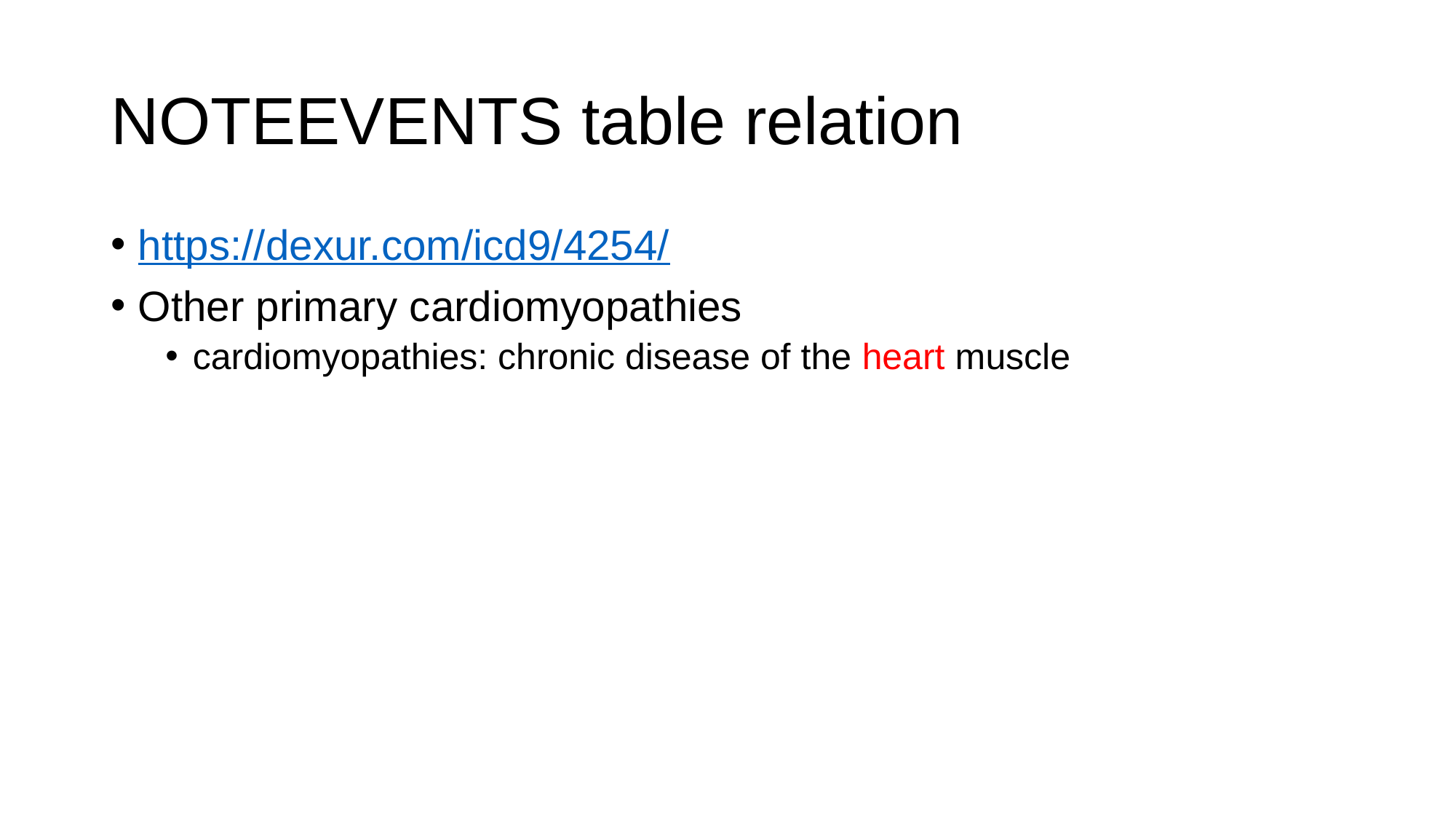

# NOTEEVENTS table relation
https://dexur.com/icd9/4254/
Other primary cardiomyopathies
cardiomyopathies: chronic disease of the heart muscle